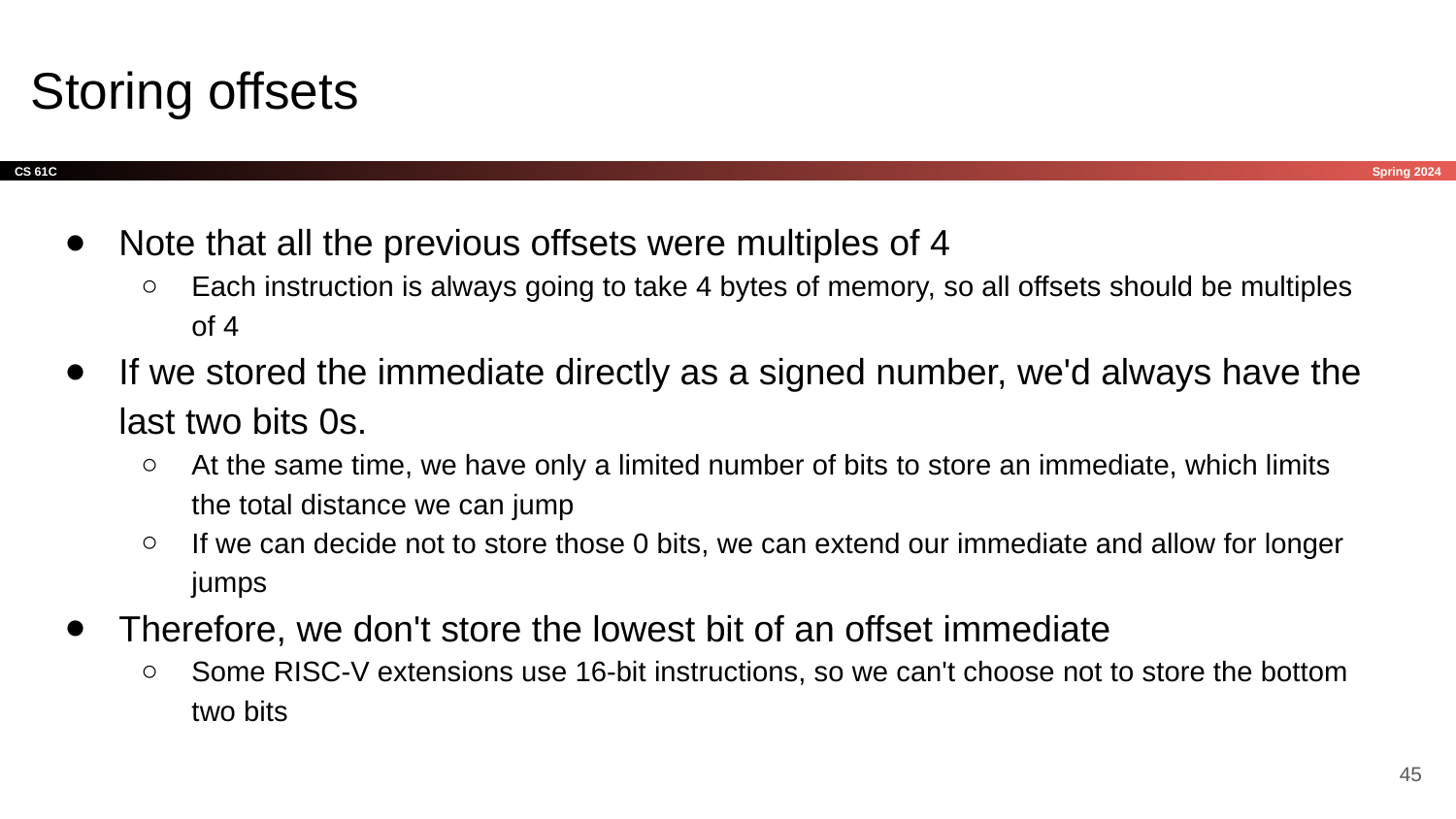

# Storing offsets
Note that all the previous offsets were multiples of 4
Each instruction is always going to take 4 bytes of memory, so all offsets should be multiples of 4
If we stored the immediate directly as a signed number, we'd always have the last two bits 0s.
At the same time, we have only a limited number of bits to store an immediate, which limits the total distance we can jump
If we can decide not to store those 0 bits, we can extend our immediate and allow for longer jumps
Therefore, we don't store the lowest bit of an offset immediate
Some RISC-V extensions use 16-bit instructions, so we can't choose not to store the bottom two bits
45